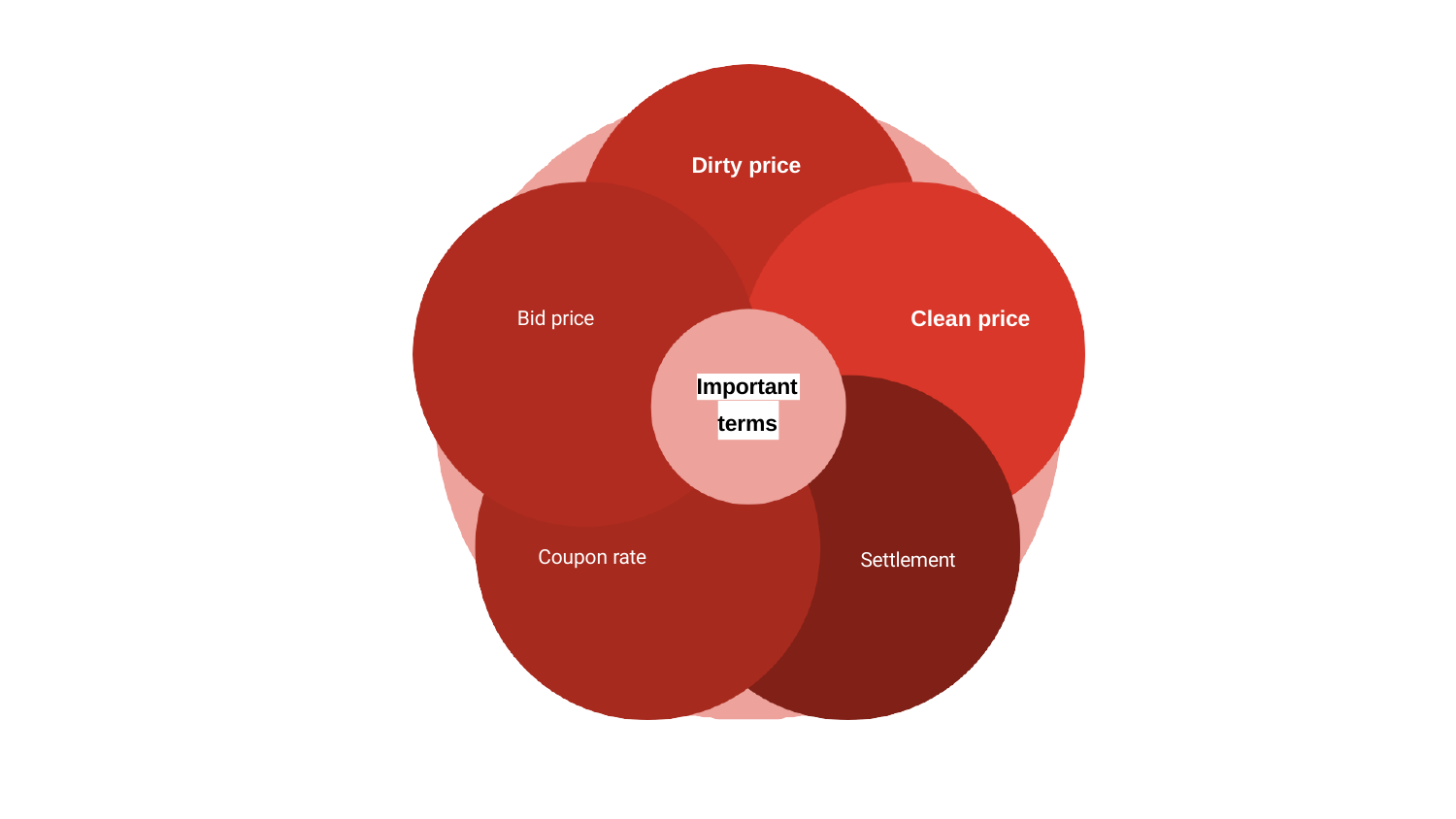

Dirty price
Clean price
Bid price
Important terms
Coupon rate
Settlement